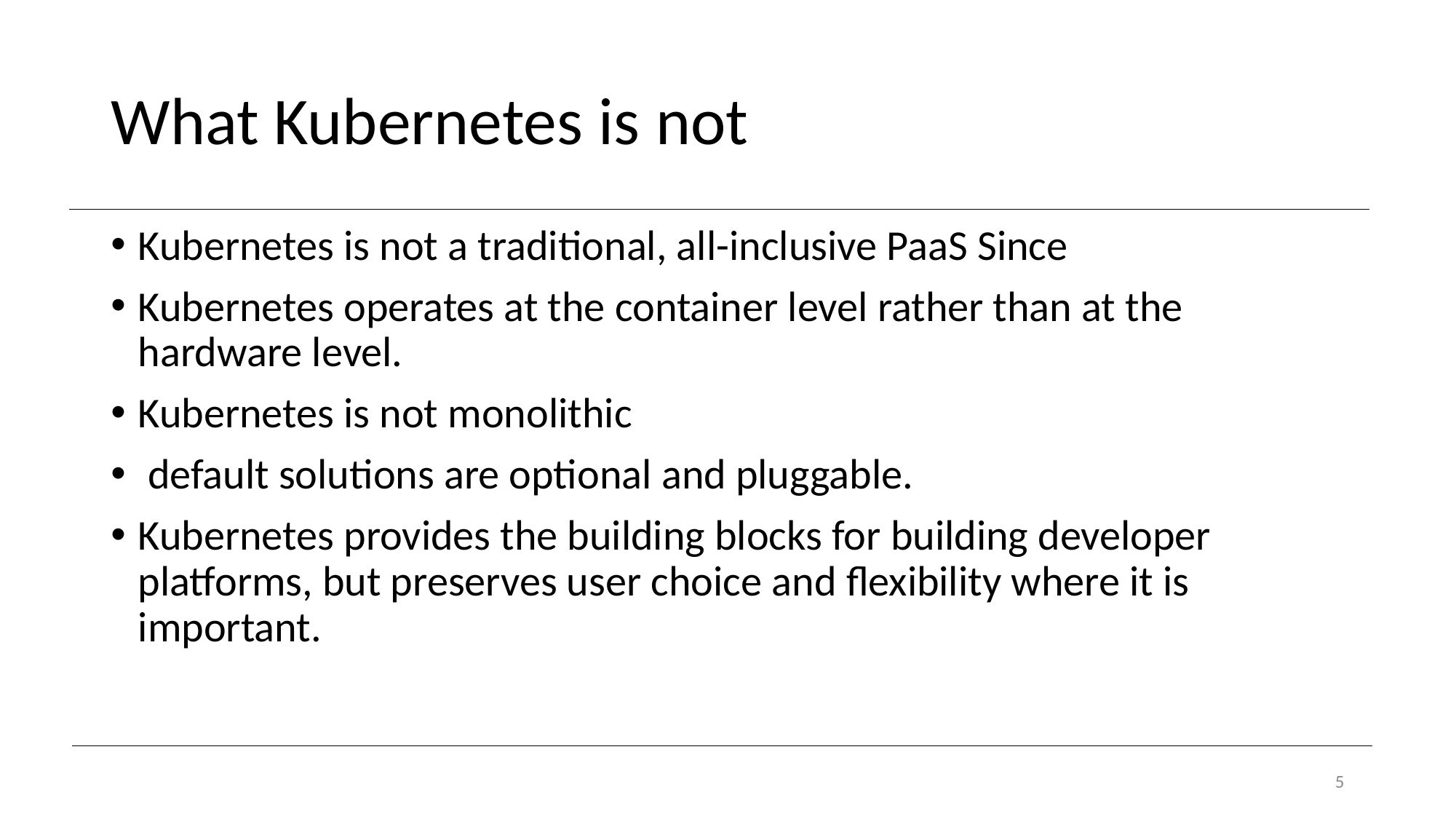

# What Kubernetes is not
Kubernetes is not a traditional, all-inclusive PaaS Since
Kubernetes operates at the container level rather than at the hardware level.
Kubernetes is not monolithic
 default solutions are optional and pluggable.
Kubernetes provides the building blocks for building developer platforms, but preserves user choice and flexibility where it is important.
5